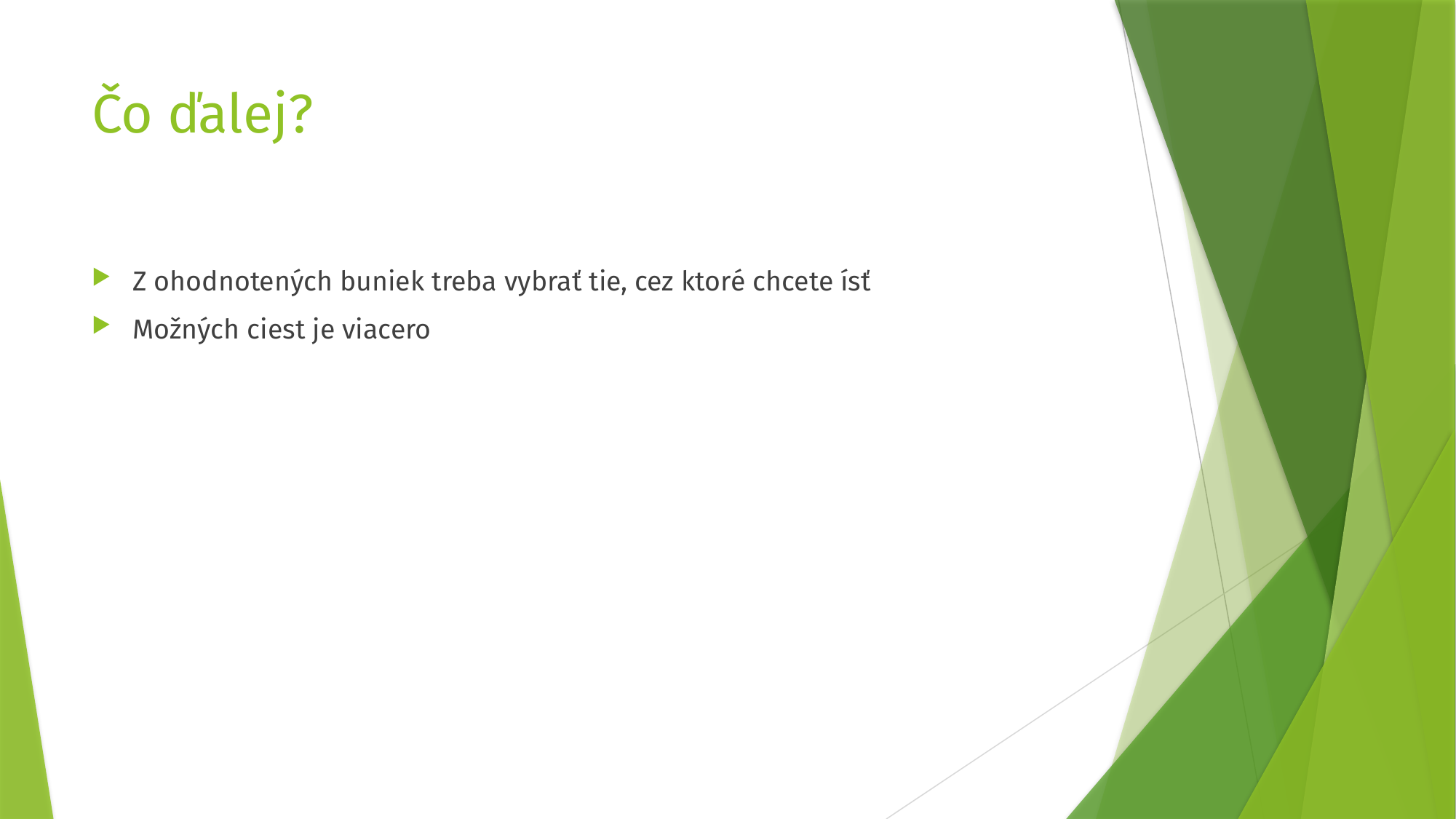

# Čo ďalej?
Z ohodnotených buniek treba vybrať tie, cez ktoré chcete ísť
Možných ciest je viacero